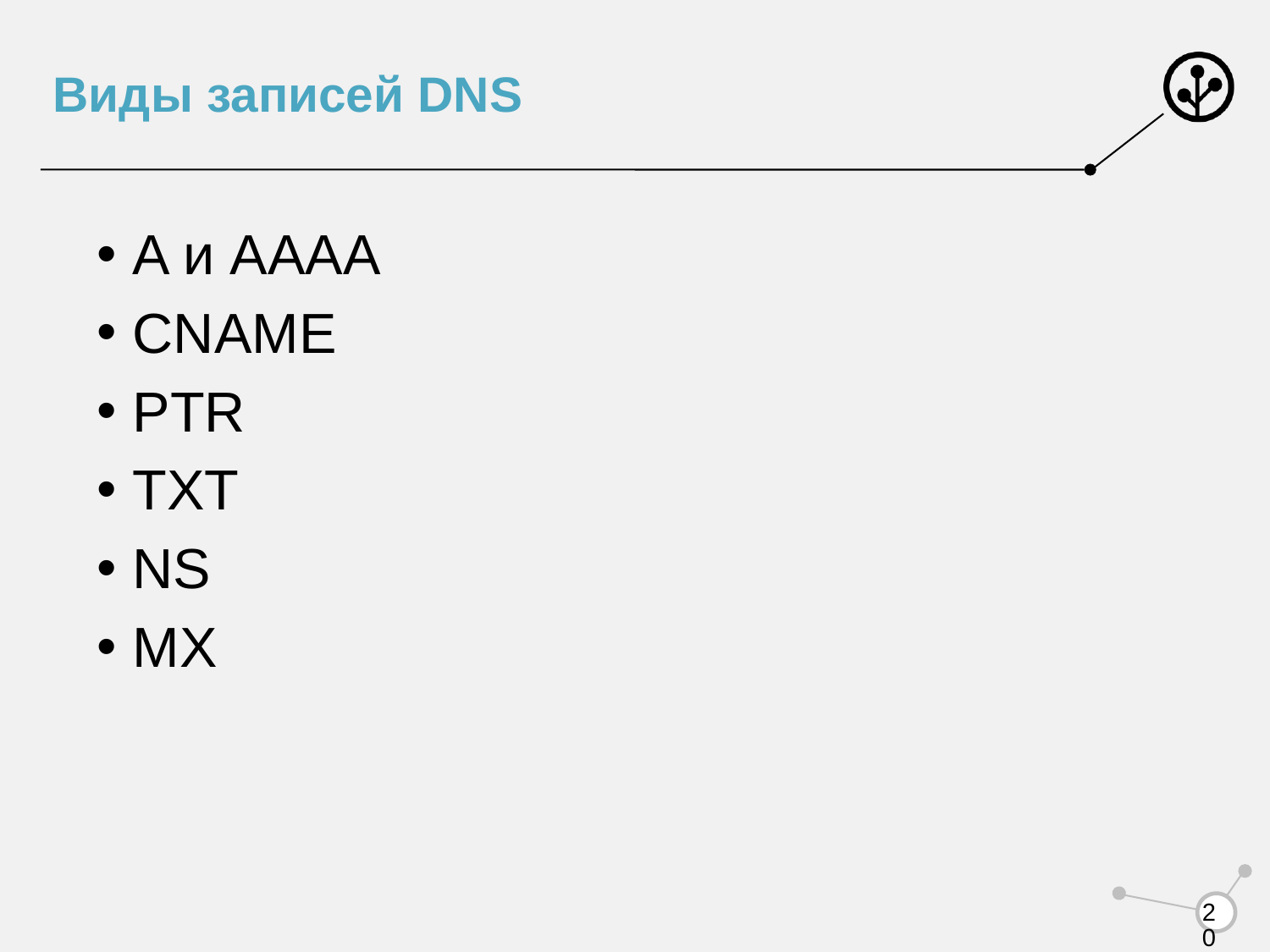

# Виды записей DNS
 A и AAAA
 CNAME
 PTR
 TXT
 NS
 MX

20